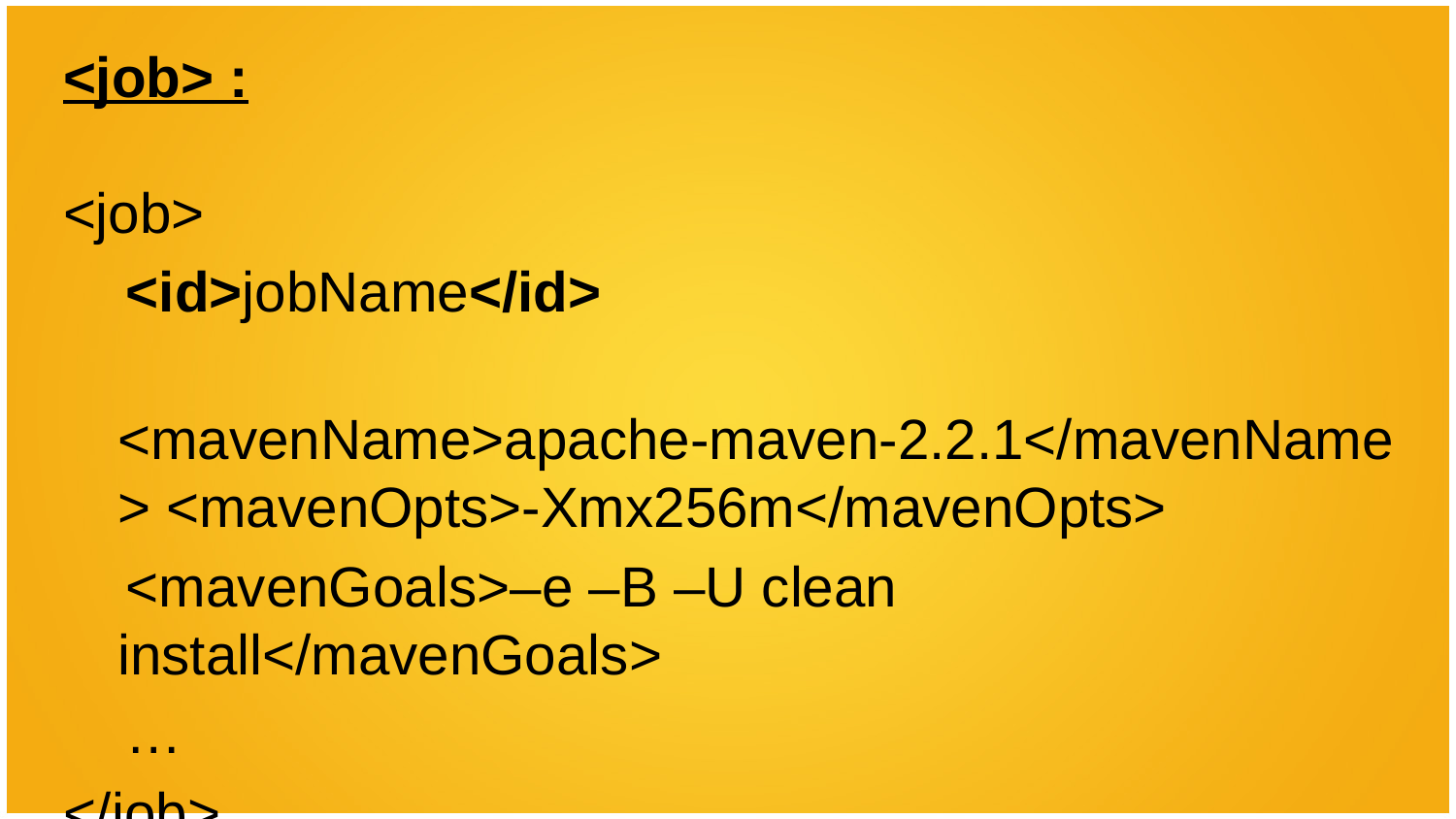

<job> :

<job>
    <id>jobName</id>
    <mavenName>apache-maven-2.2.1</mavenName> <mavenOpts>-Xmx256m</mavenOpts>
    <mavenGoals>–e –B –U clean install</mavenGoals>
    …
</job>